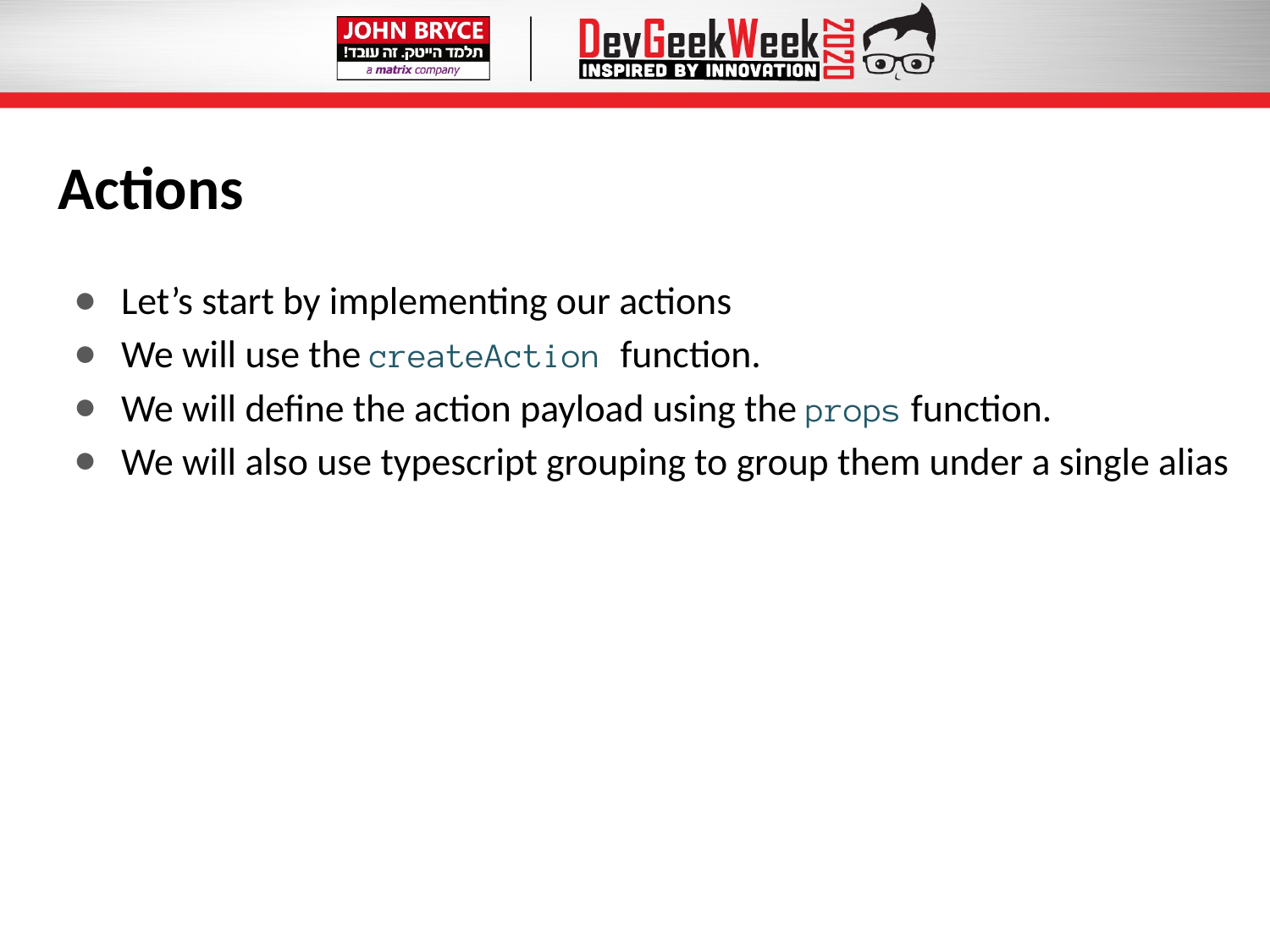

# Actions
Let’s start by implementing our actions
We will use the createAction function.
We will define the action payload using the props function.
We will also use typescript grouping to group them under a single alias